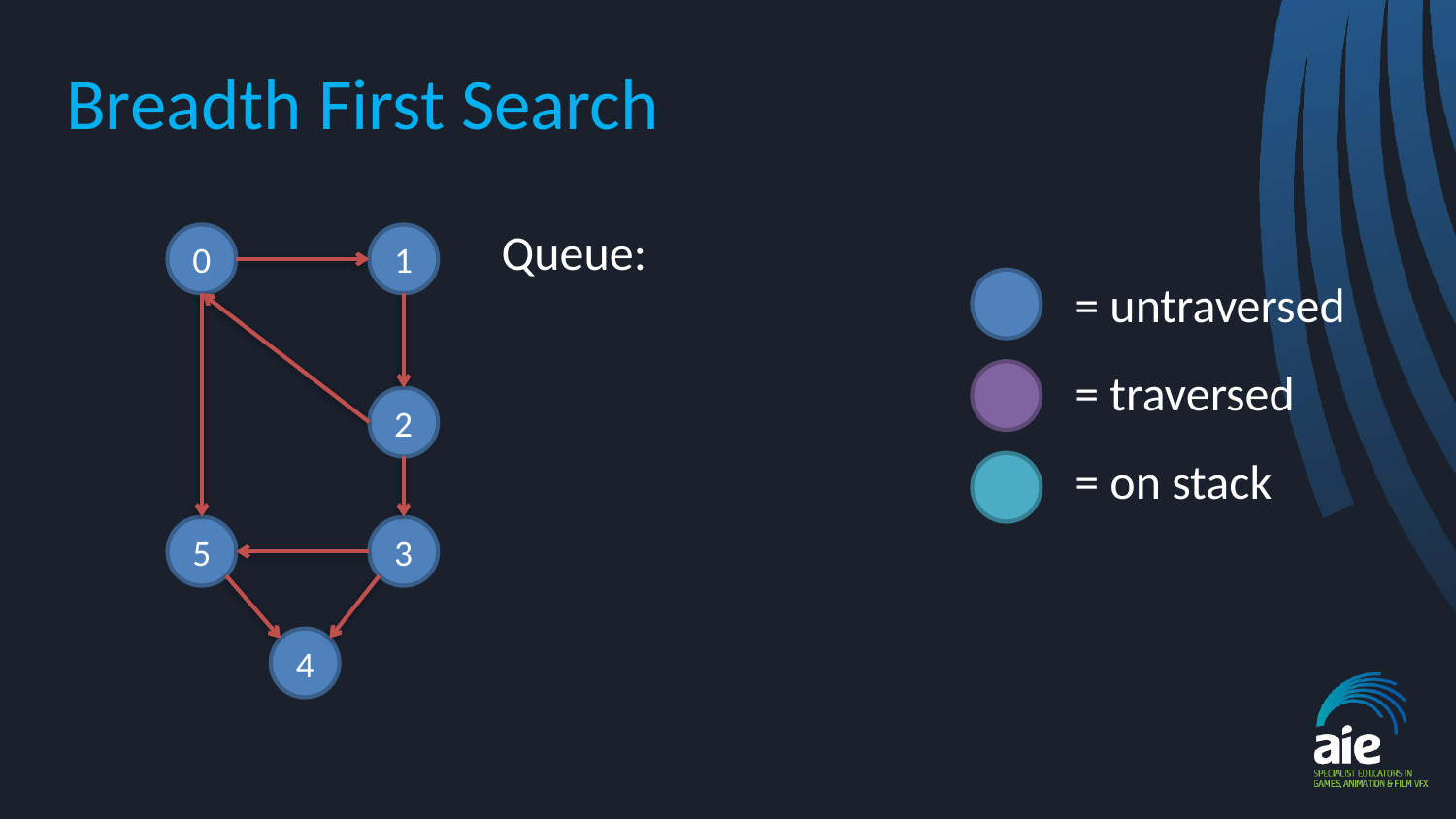

# Breadth First Search
Queue:
0
1
= untraversed

= traversed

2
= on stack

5
3
4